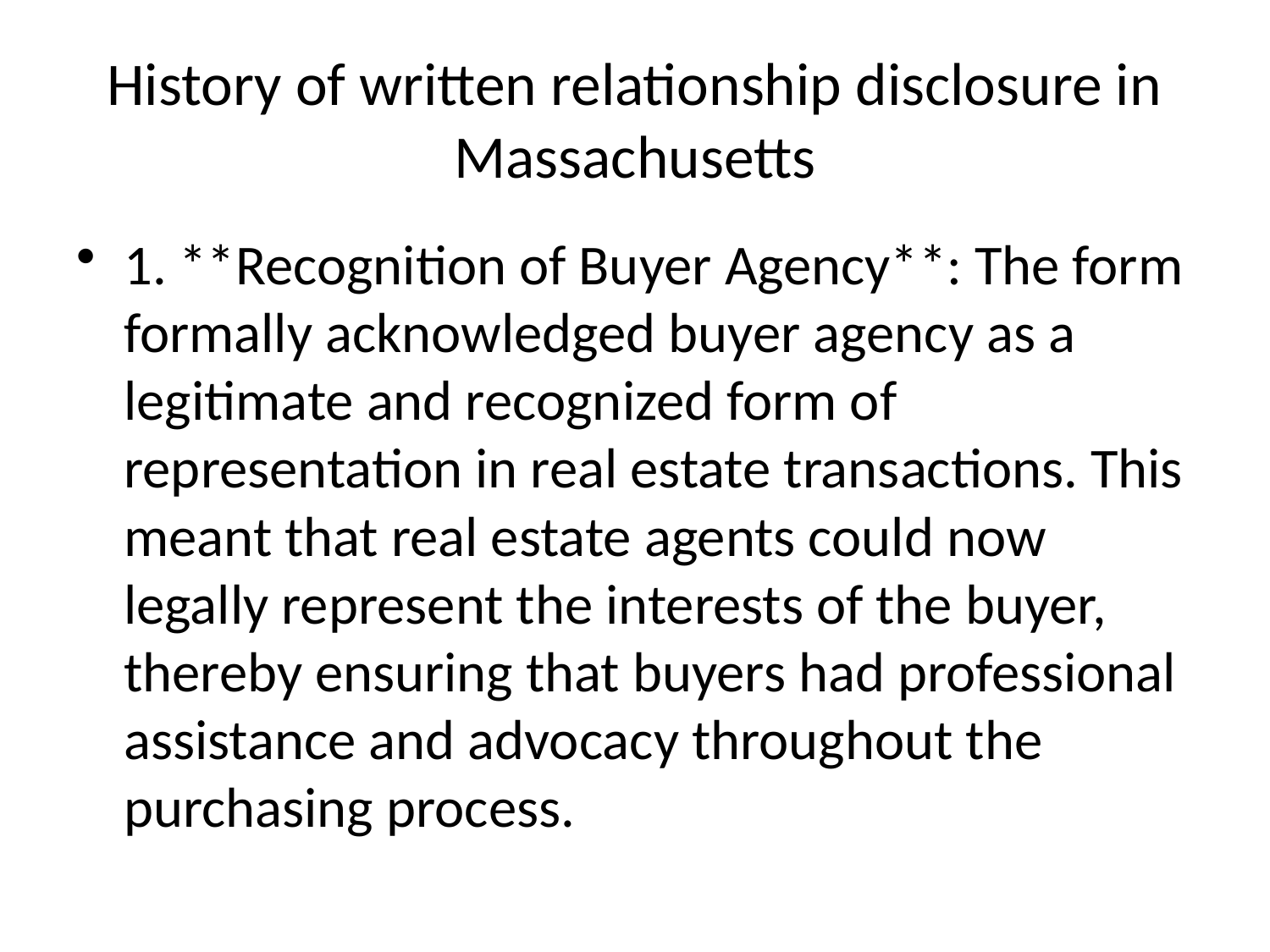

# History of written relationship disclosure in Massachusetts

1. **Recognition of Buyer Agency**: The form formally acknowledged buyer agency as a legitimate and recognized form of representation in real estate transactions. This meant that real estate agents could now legally represent the interests of the buyer, thereby ensuring that buyers had professional assistance and advocacy throughout the purchasing process.